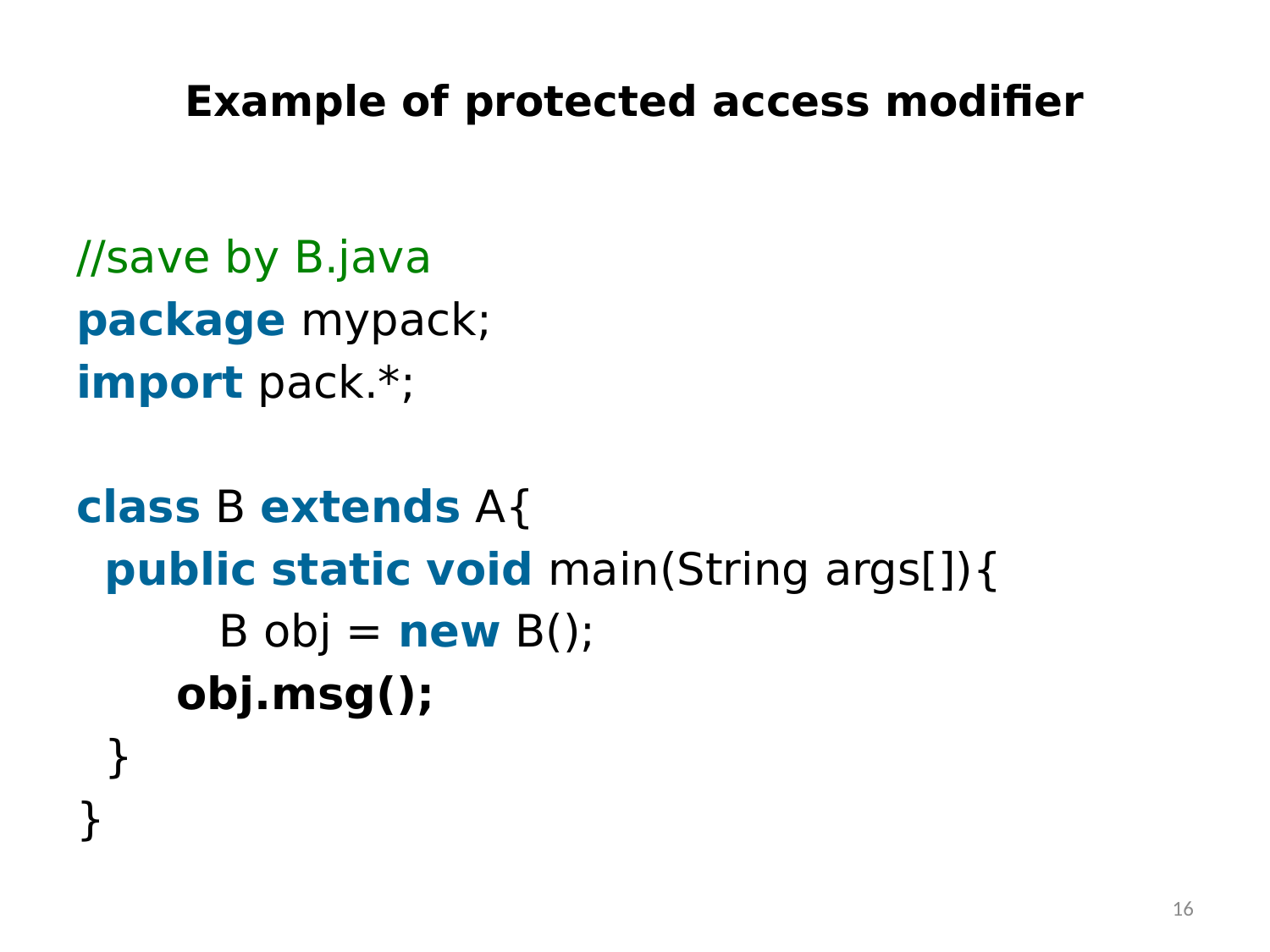

# Example of protected access modifier
//save by B.java
package mypack;
import pack.*;

class B extends A{
  public static void main(String args[]){
	   B obj = new B();
   		obj.msg();
  }
}

16